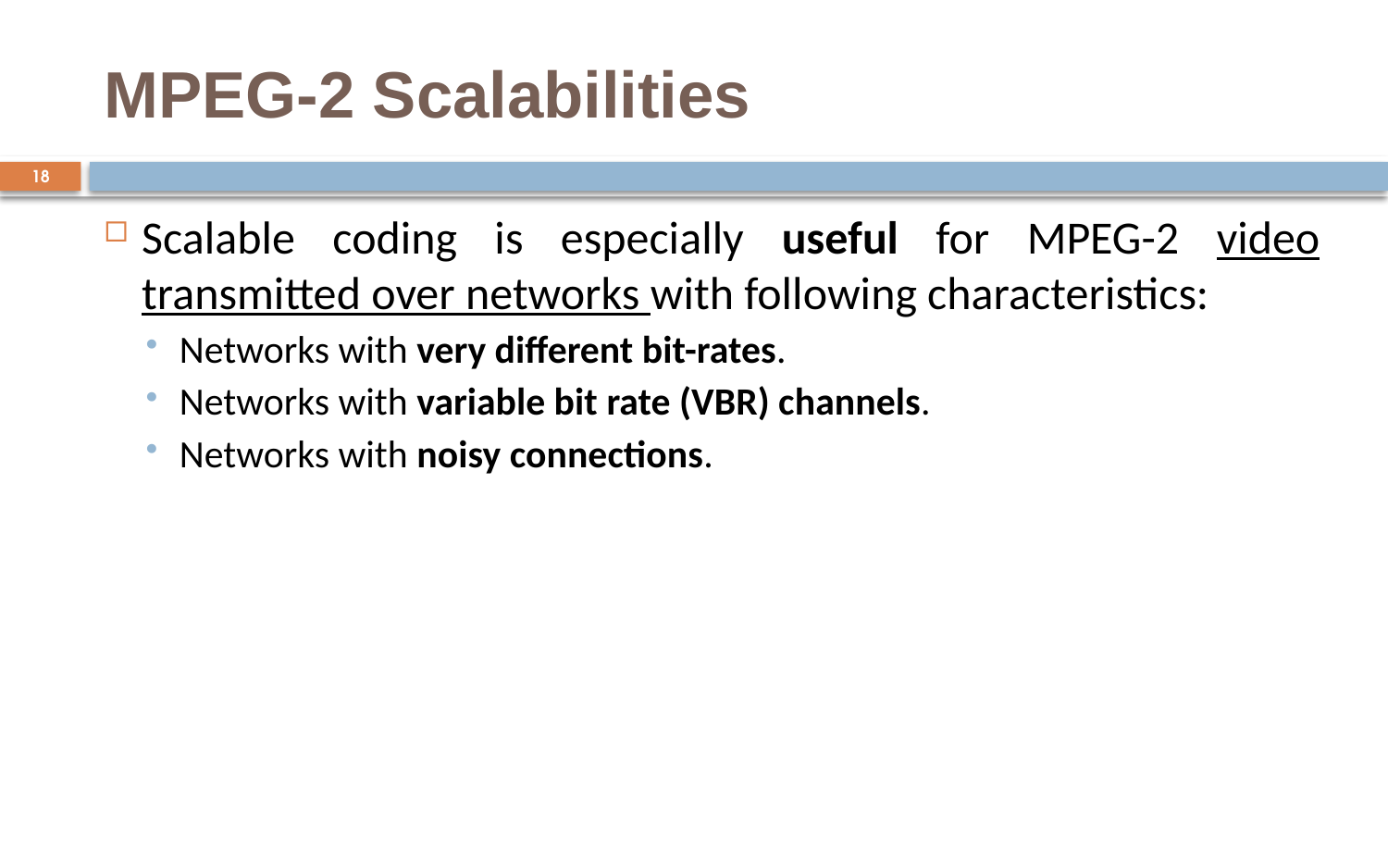

# MPEG-2 Scalabilities
18
Scalable coding is especially useful for MPEG-2 video transmitted over networks with following characteristics:
Networks with very different bit-rates.
Networks with variable bit rate (VBR) channels.
Networks with noisy connections.